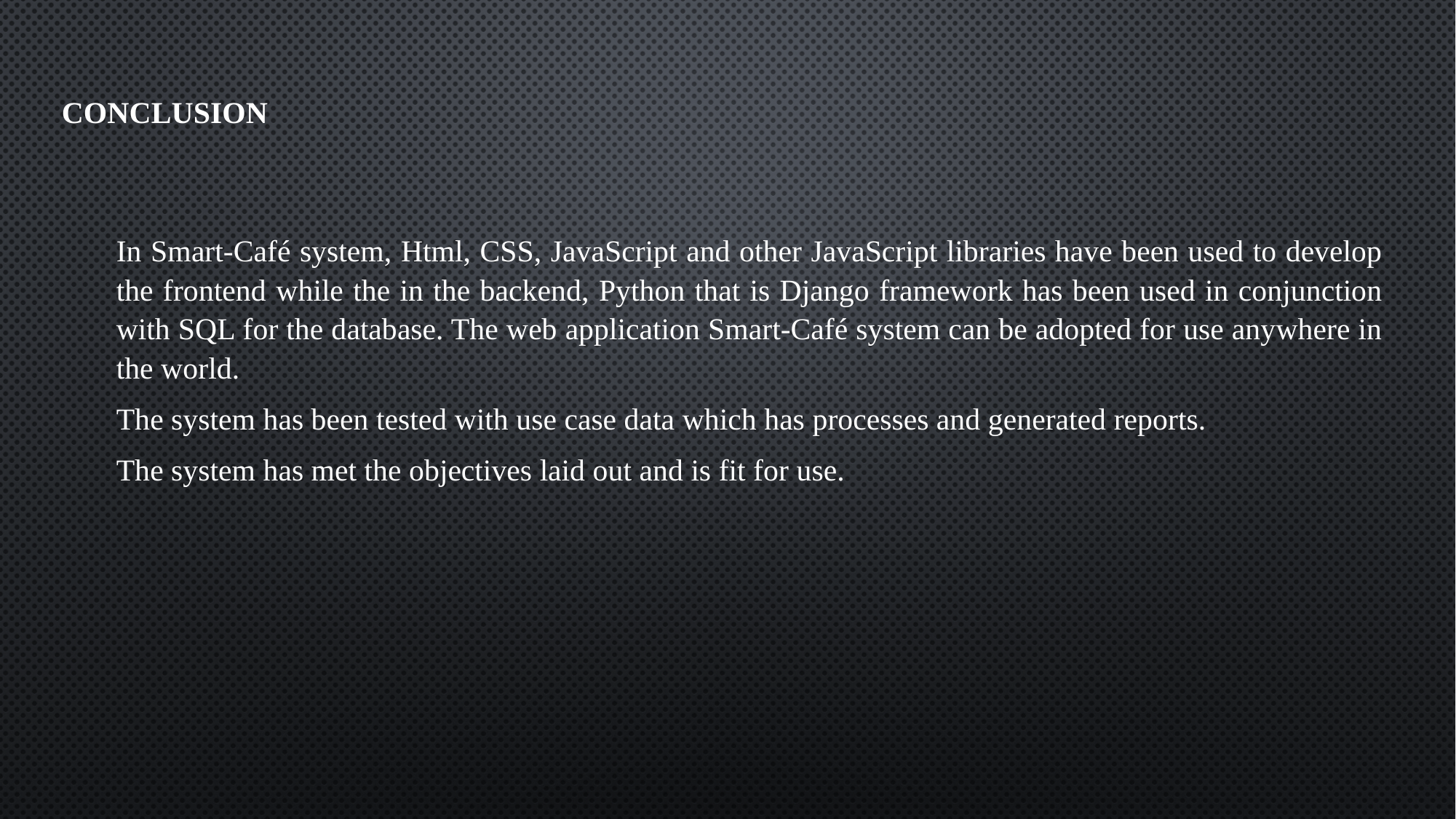

CONCLUSION

In Smart-Café system, Html, CSS, JavaScript and other JavaScript libraries have been used to develop the frontend while the in the backend, Python that is Django framework has been used in conjunction with SQL for the database. The web application Smart-Café system can be adopted for use anywhere in the world.
The system has been tested with use case data which has processes and generated reports.
The system has met the objectives laid out and is fit for use.